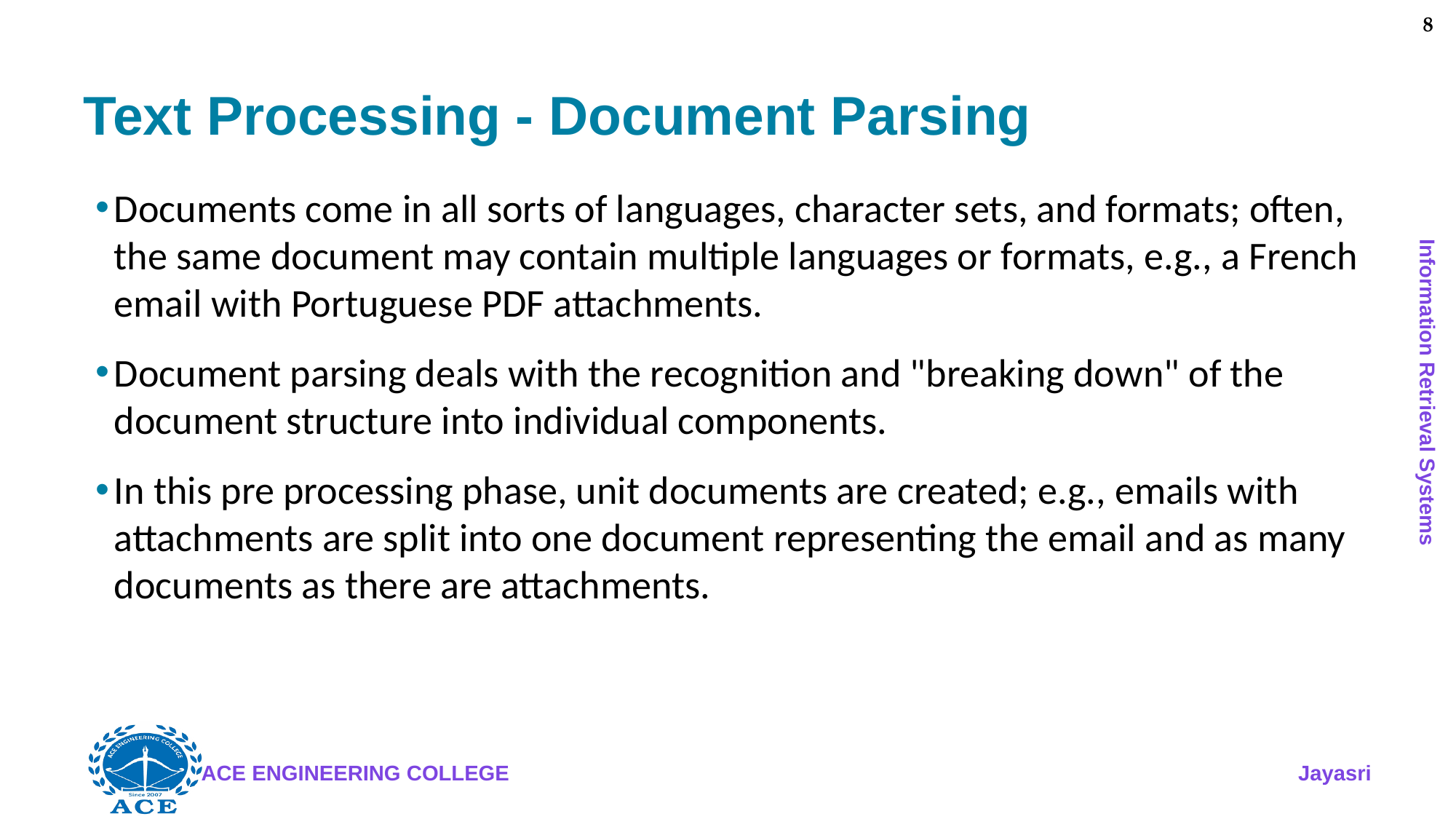

8
# Text Processing - Document Parsing
Documents come in all sorts of languages, character sets, and formats; often, the same document may contain multiple languages or formats, e.g., a French email with Portuguese PDF attachments.
Document parsing deals with the recognition and "breaking down" of the document structure into individual components.
In this pre processing phase, unit documents are created; e.g., emails with attachments are split into one document representing the email and as many documents as there are attachments.